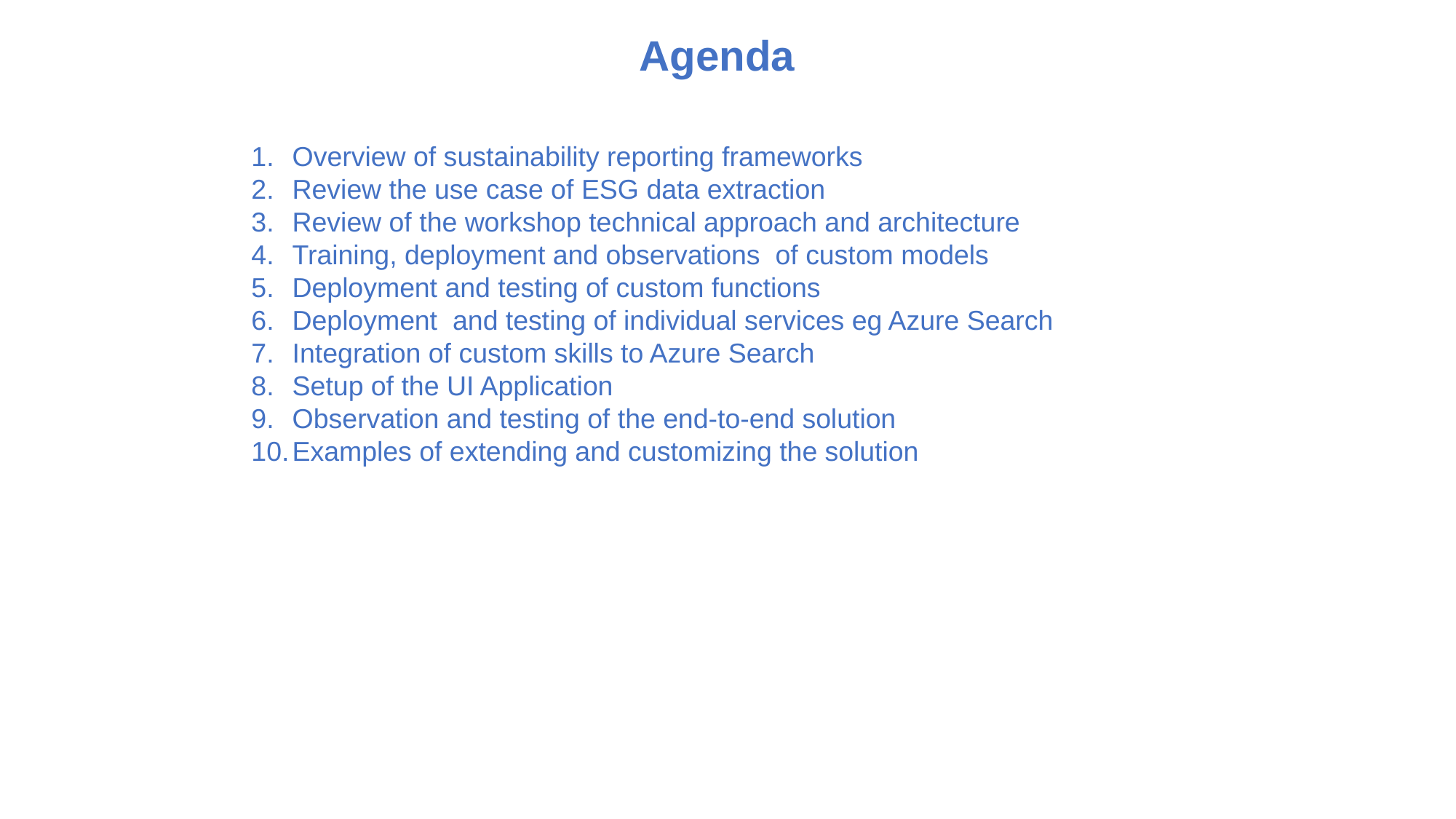

# Agenda
Overview of sustainability reporting frameworks
Review the use case of ESG data extraction
Review of the workshop technical approach and architecture
Training, deployment and observations  of custom models
Deployment and testing of custom functions
Deployment  and testing of individual services eg Azure Search
Integration of custom skills to Azure Search
Setup of the UI Application
Observation and testing of the end-to-end solution
Examples of extending and customizing the solution